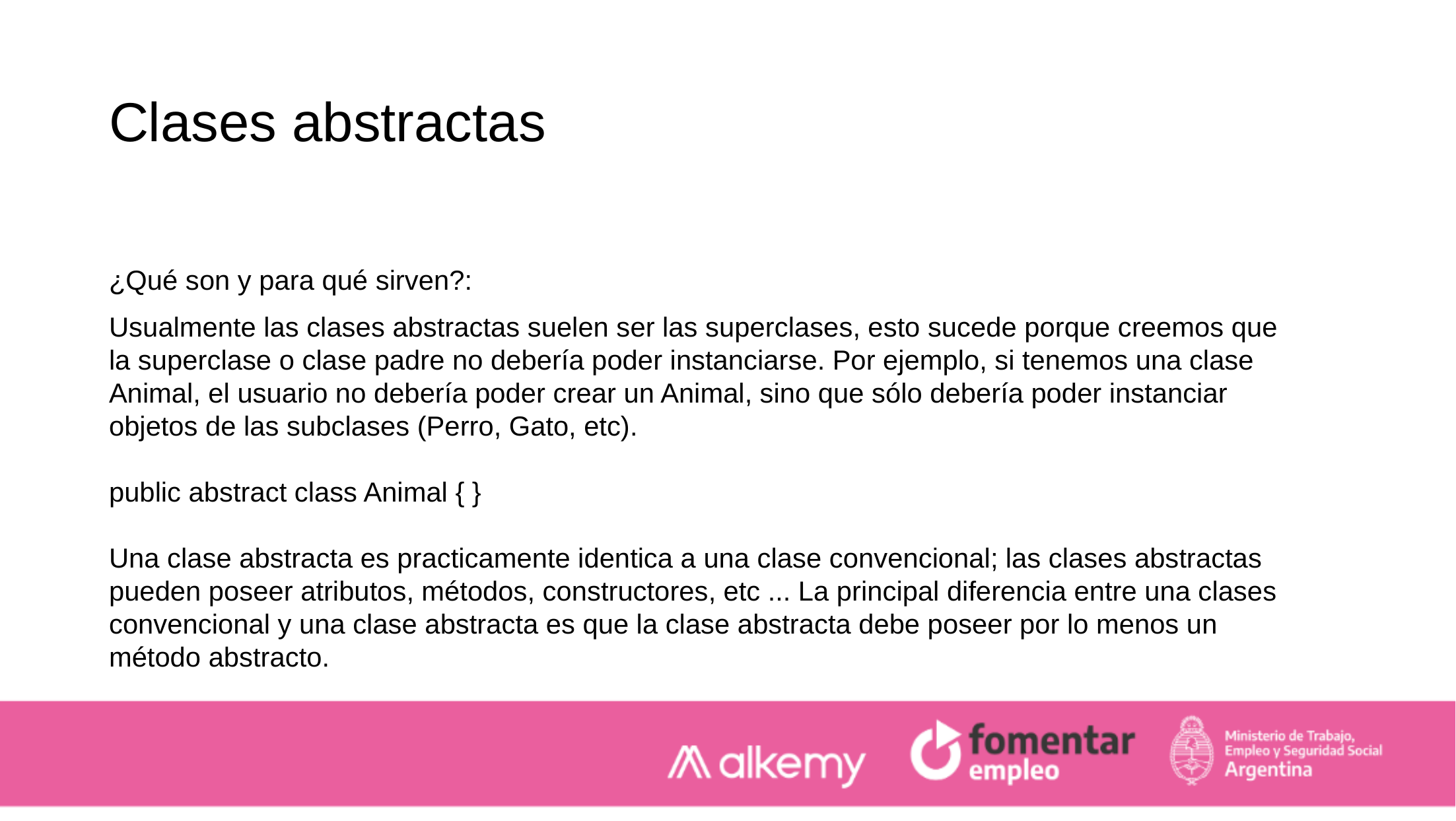

Clases abstractas
¿Qué son y para qué sirven?:
Usualmente las clases abstractas suelen ser las superclases, esto sucede porque creemos que la superclase o clase padre no debería poder instanciarse. Por ejemplo, si tenemos una clase Animal, el usuario no debería poder crear un Animal, sino que sólo debería poder instanciar objetos de las subclases (Perro, Gato, etc).

public abstract class Animal { }

Una clase abstracta es practicamente identica a una clase convencional; las clases abstractas pueden poseer atributos, métodos, constructores, etc ... La principal diferencia entre una clases convencional y una clase abstracta es que la clase abstracta debe poseer por lo menos un método abstracto.